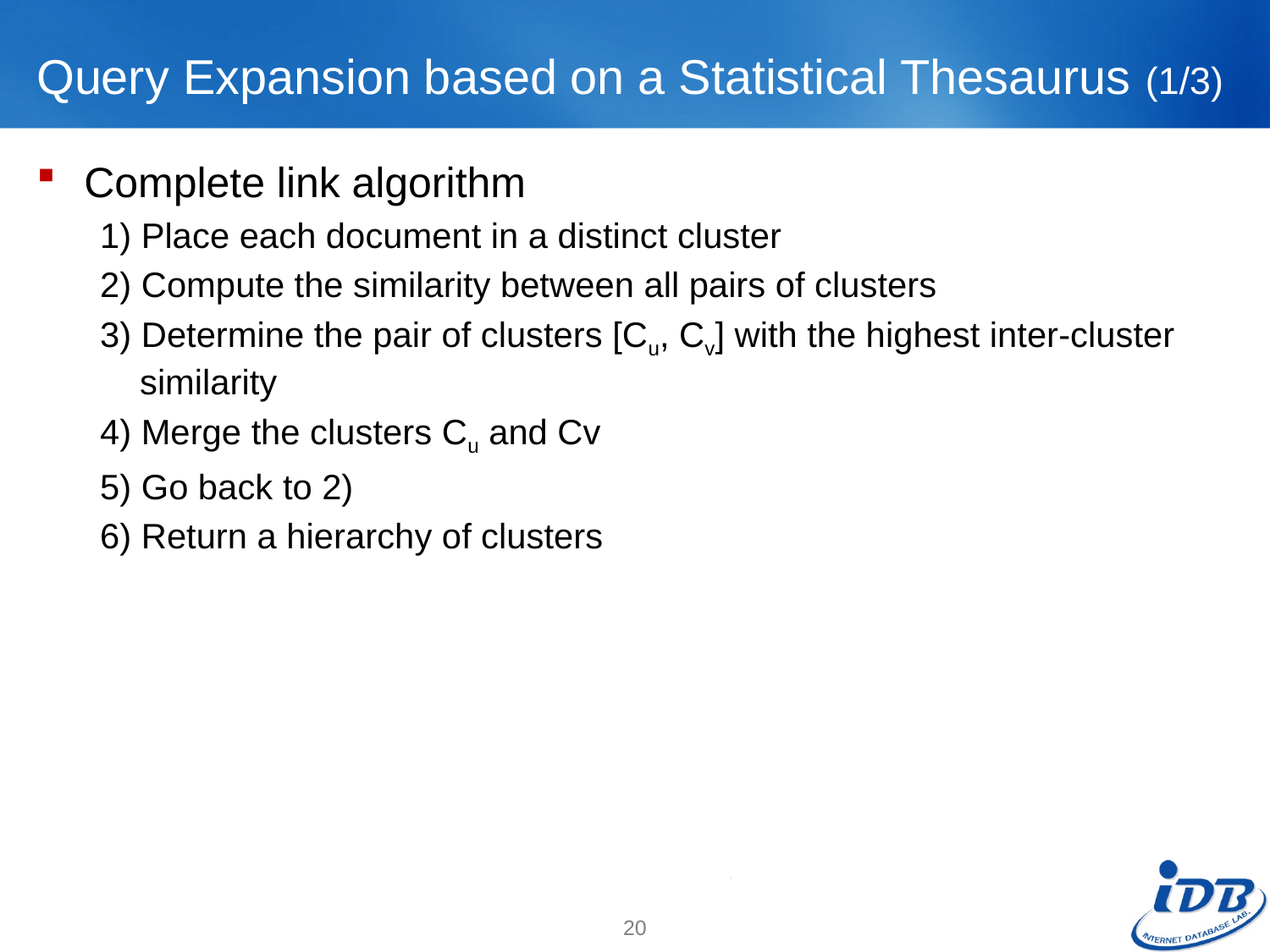

# Query Expansion based on a Statistical Thesaurus (1/3)
Complete link algorithm
1) Place each document in a distinct cluster
2) Compute the similarity between all pairs of clusters
3) Determine the pair of clusters [Cu, Cv] with the highest inter-cluster similarity
4) Merge the clusters Cu and Cv
5) Go back to 2)
6) Return a hierarchy of clusters

20